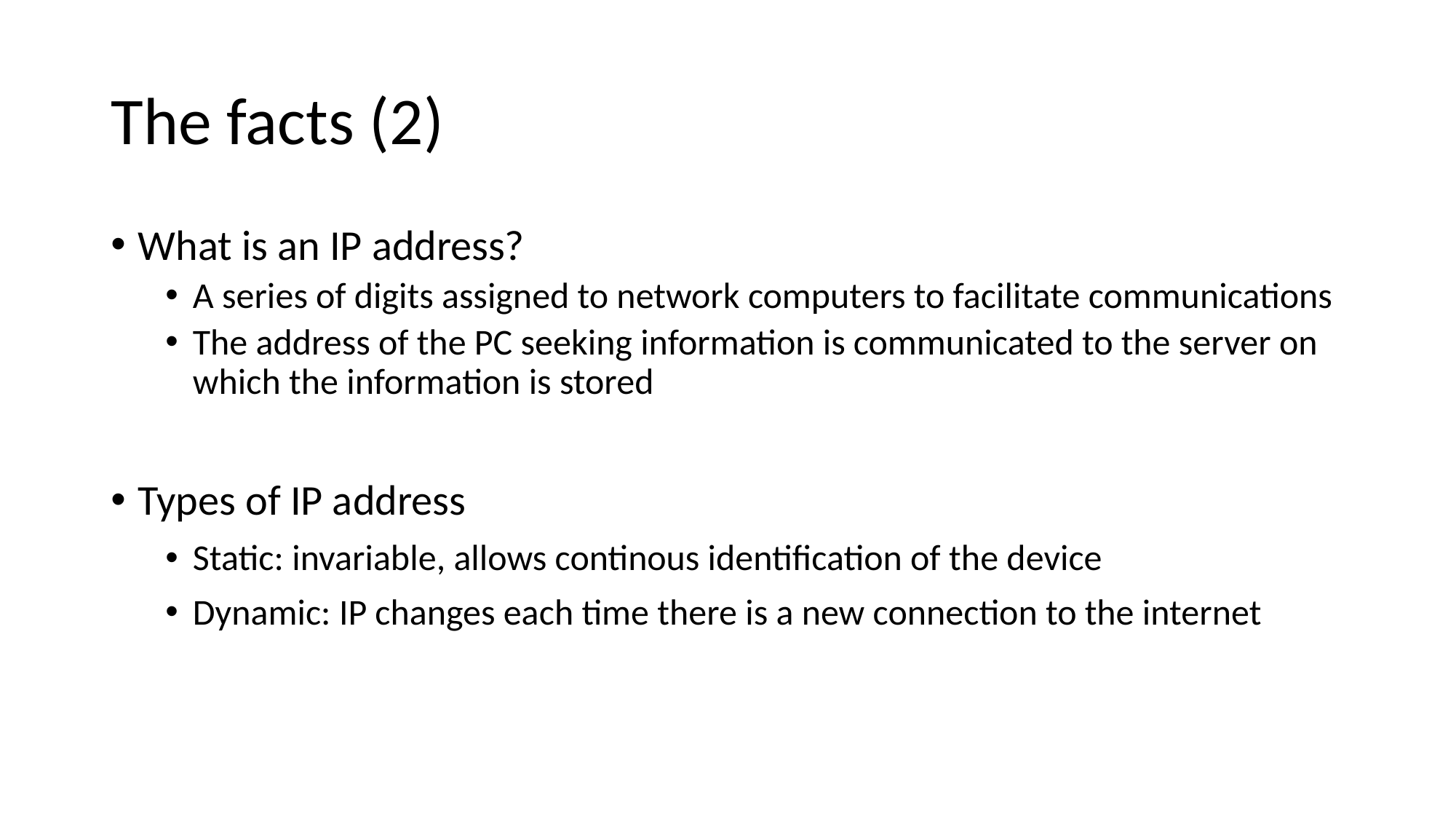

# The facts (2)
What is an IP address?
A series of digits assigned to network computers to facilitate communications
The address of the PC seeking information is communicated to the server on which the information is stored

Types of IP address
Static: invariable, allows continous identification of the device
Dynamic: IP changes each time there is a new connection to the internet